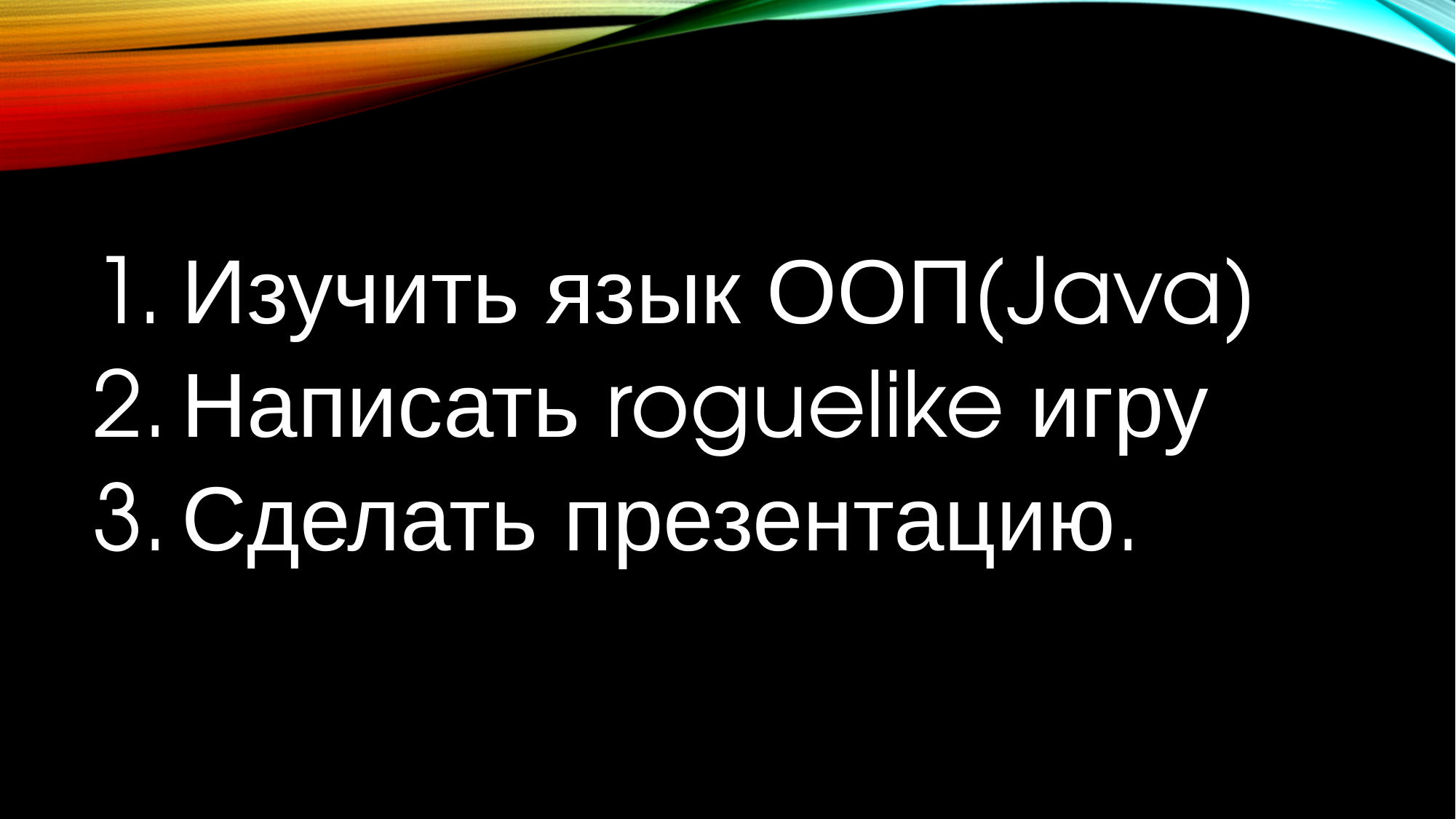

Изучить язык ООП(Java)
Написать roguelike игру
Сделать презентацию.